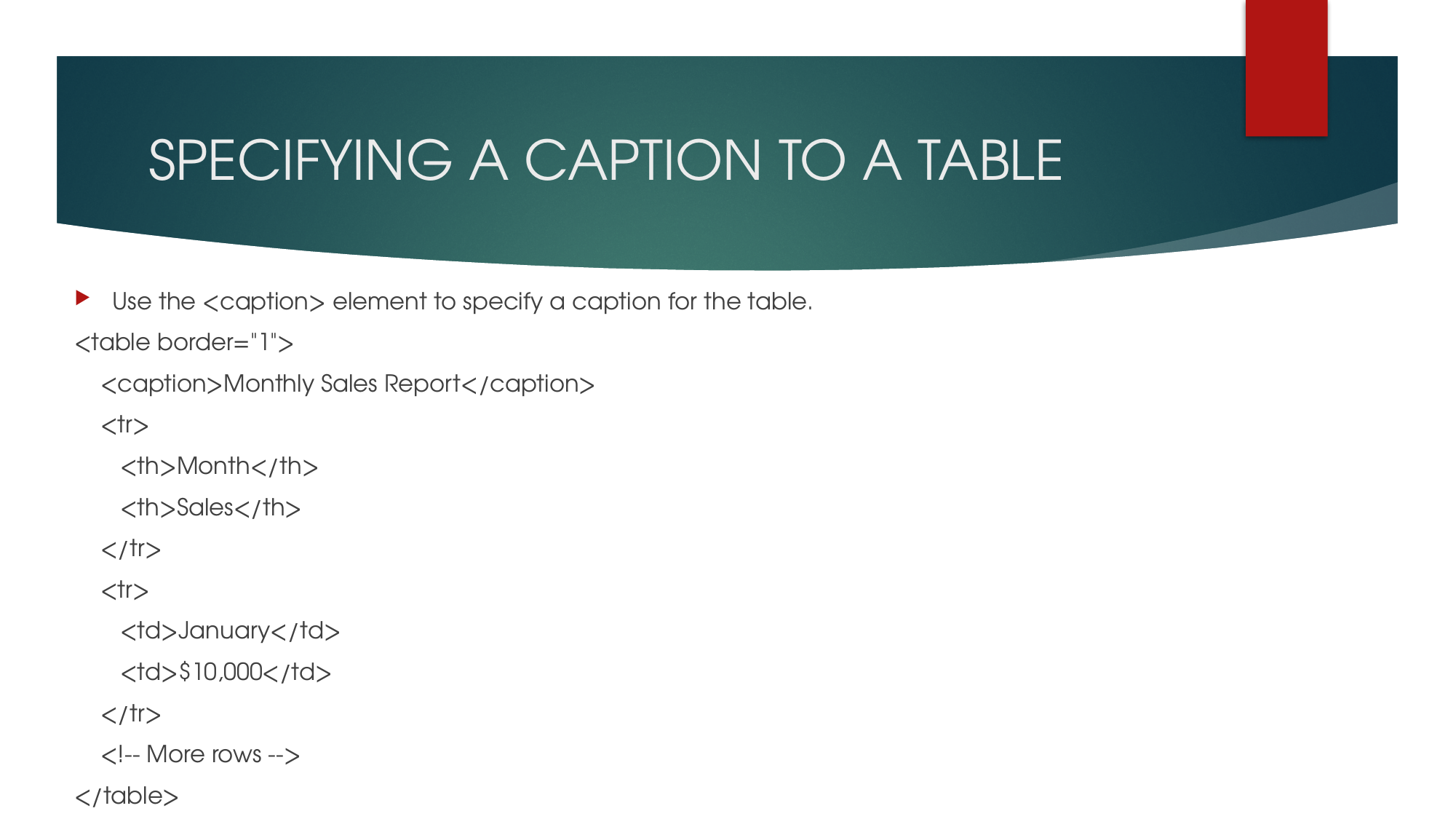

# SPECIFYING A CAPTION TO A TABLE
Use the <caption> element to specify a caption for the table.
<table border="1">
    <caption>Monthly Sales Report</caption>
    <tr>
       <th>Month</th>
       <th>Sales</th>
    </tr>
    <tr>
       <td>January</td>
       <td>$10,000</td>
    </tr>
    <!-- More rows -->
</table>